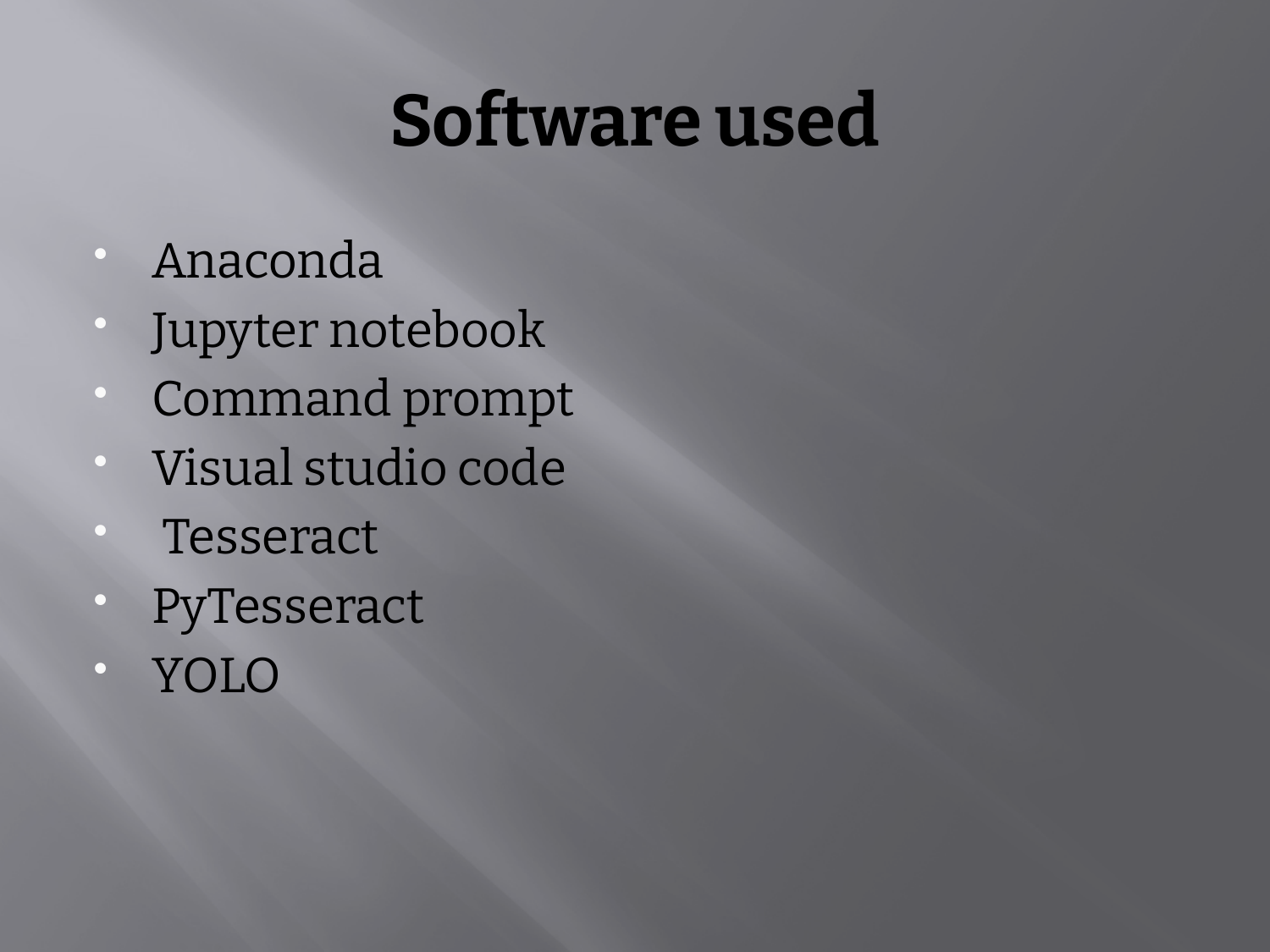

# Software used
Anaconda
Jupyter notebook
Command prompt
Visual studio code
 Tesseract
PyTesseract
YOLO